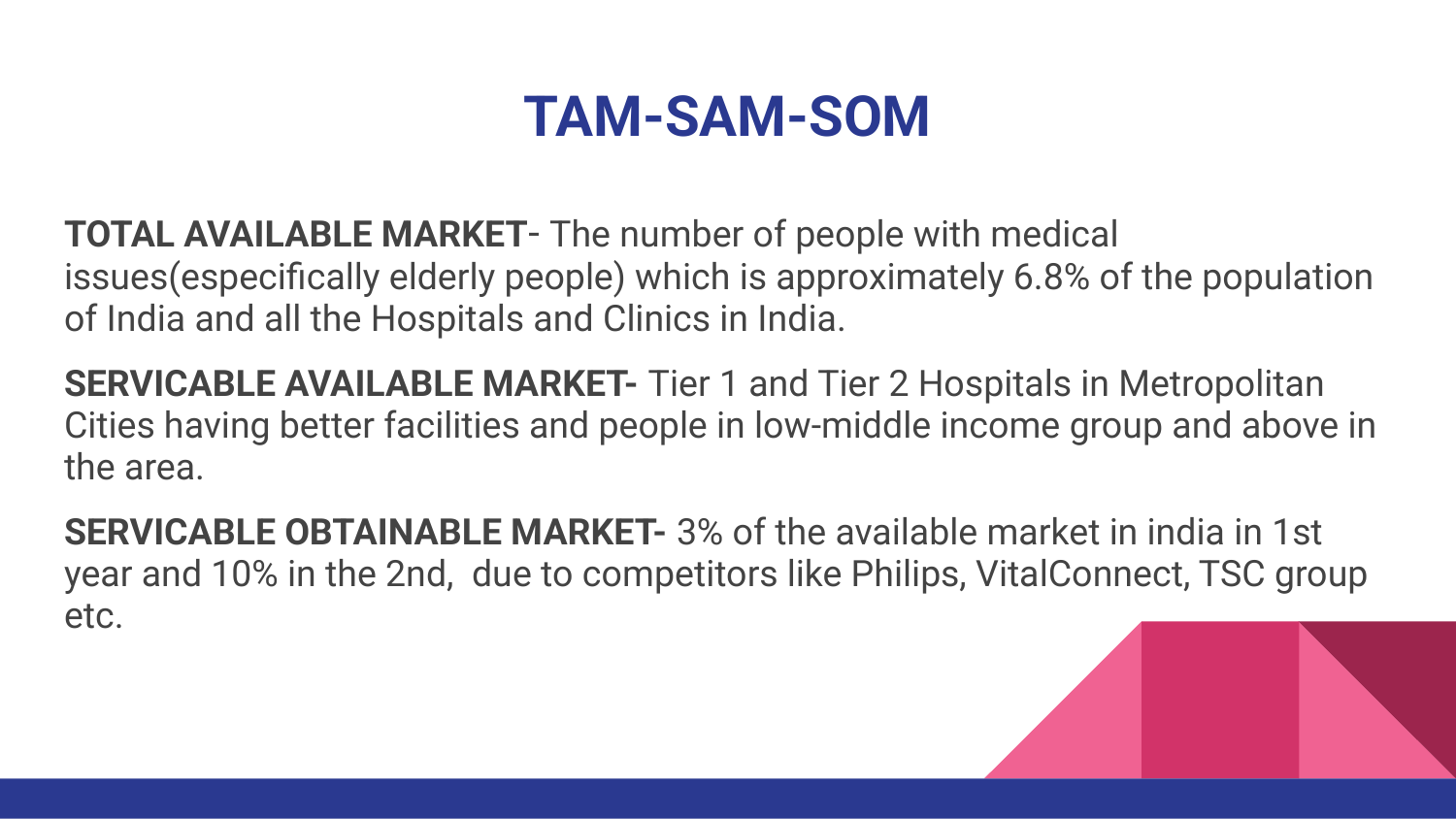

# TAM-SAM-SOM
TOTAL AVAILABLE MARKET- The number of people with medical issues(especifically elderly people) which is approximately 6.8% of the population of India and all the Hospitals and Clinics in India.
SERVICABLE AVAILABLE MARKET- Tier 1 and Tier 2 Hospitals in Metropolitan Cities having better facilities and people in low-middle income group and above in the area.
SERVICABLE OBTAINABLE MARKET- 3% of the available market in india in 1st year and 10% in the 2nd,  due to competitors like Philips, VitalConnect, TSC group etc.